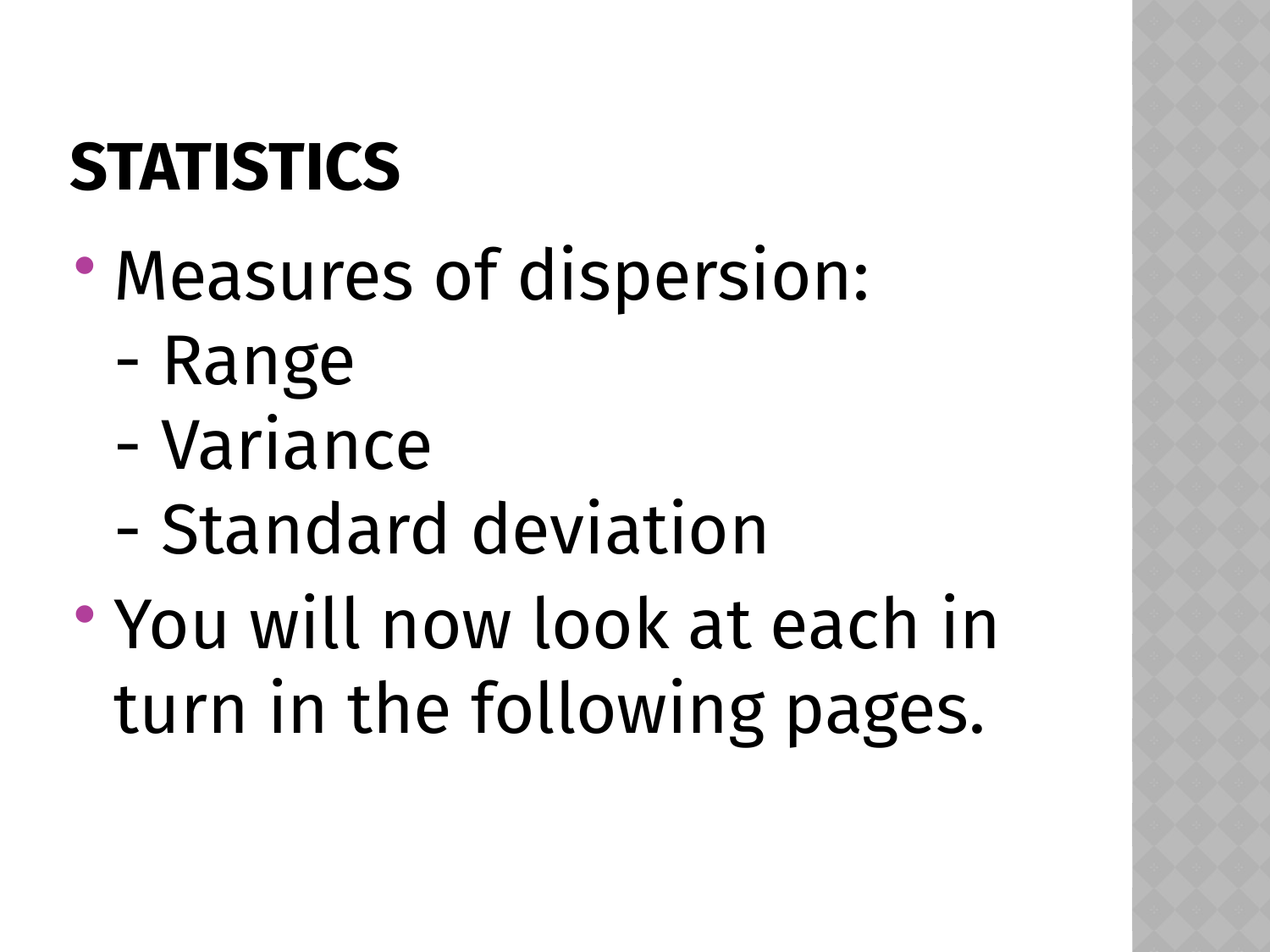

# STATISTICS
Measures of dispersion:
- Range
- Variance
- Standard deviation
You will now look at each in turn in the following pages.